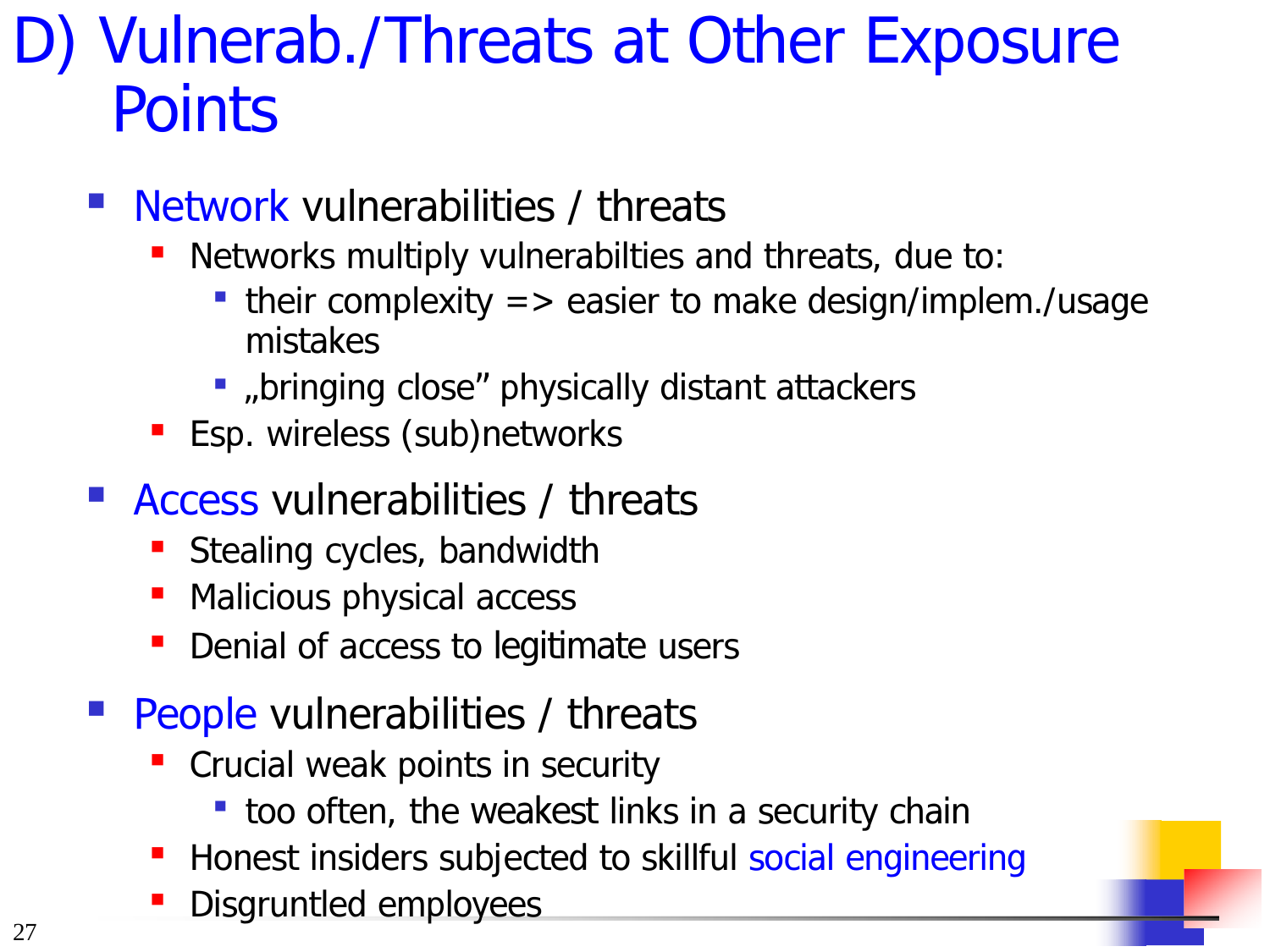

# D) Vulnerab./Threats at Other Exposure Points
Network vulnerabilities / threats
Networks multiply vulnerabilties and threats, due to:
their complexity => easier to make design/implem./usage
mistakes
„bringing close” physically distant attackers
Esp. wireless (sub)networks
Access vulnerabilities / threats
Stealing cycles, bandwidth
Malicious physical access
Denial of access to legitimate users
People vulnerabilities / threats
Crucial weak points in security
too often, the weakest links in a security chain
Honest insiders subjected to skillful social engineering
Disgruntled employees
27